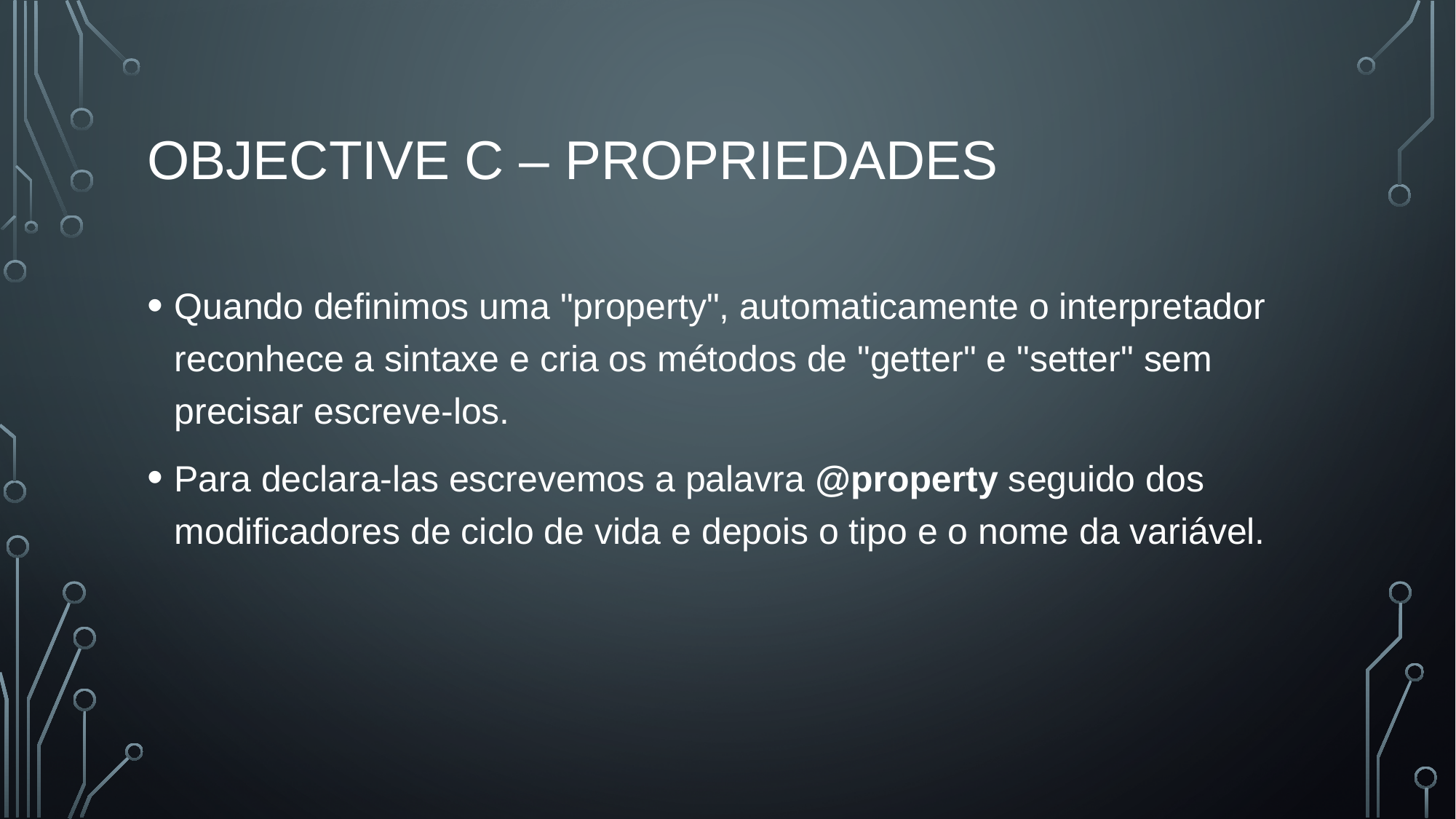

# Objective c – propriedades
Quando definimos uma "property", automaticamente o interpretador reconhece a sintaxe e cria os métodos de "getter" e "setter" sem precisar escreve-los.
Para declara-las escrevemos a palavra @property seguido dos modificadores de ciclo de vida e depois o tipo e o nome da variável.